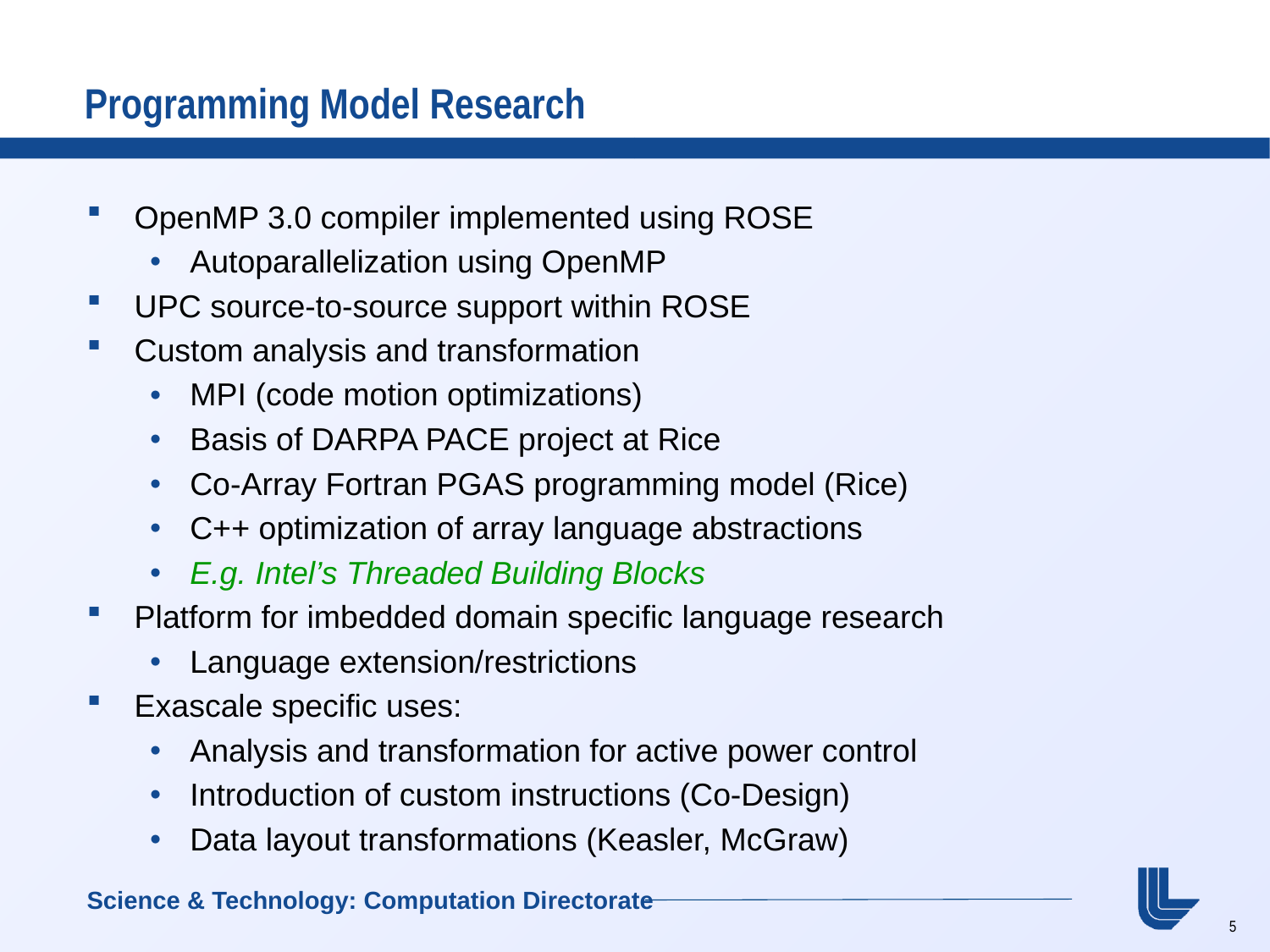

# Programming Model Research
OpenMP 3.0 compiler implemented using ROSE
Autoparallelization using OpenMP
UPC source-to-source support within ROSE
Custom analysis and transformation
MPI (code motion optimizations)
Basis of DARPA PACE project at Rice
Co-Array Fortran PGAS programming model (Rice)
C++ optimization of array language abstractions
E.g. Intel’s Threaded Building Blocks
Platform for imbedded domain specific language research
Language extension/restrictions
Exascale specific uses:
Analysis and transformation for active power control
Introduction of custom instructions (Co-Design)
Data layout transformations (Keasler, McGraw)

Science & Technology: Computation Directorate